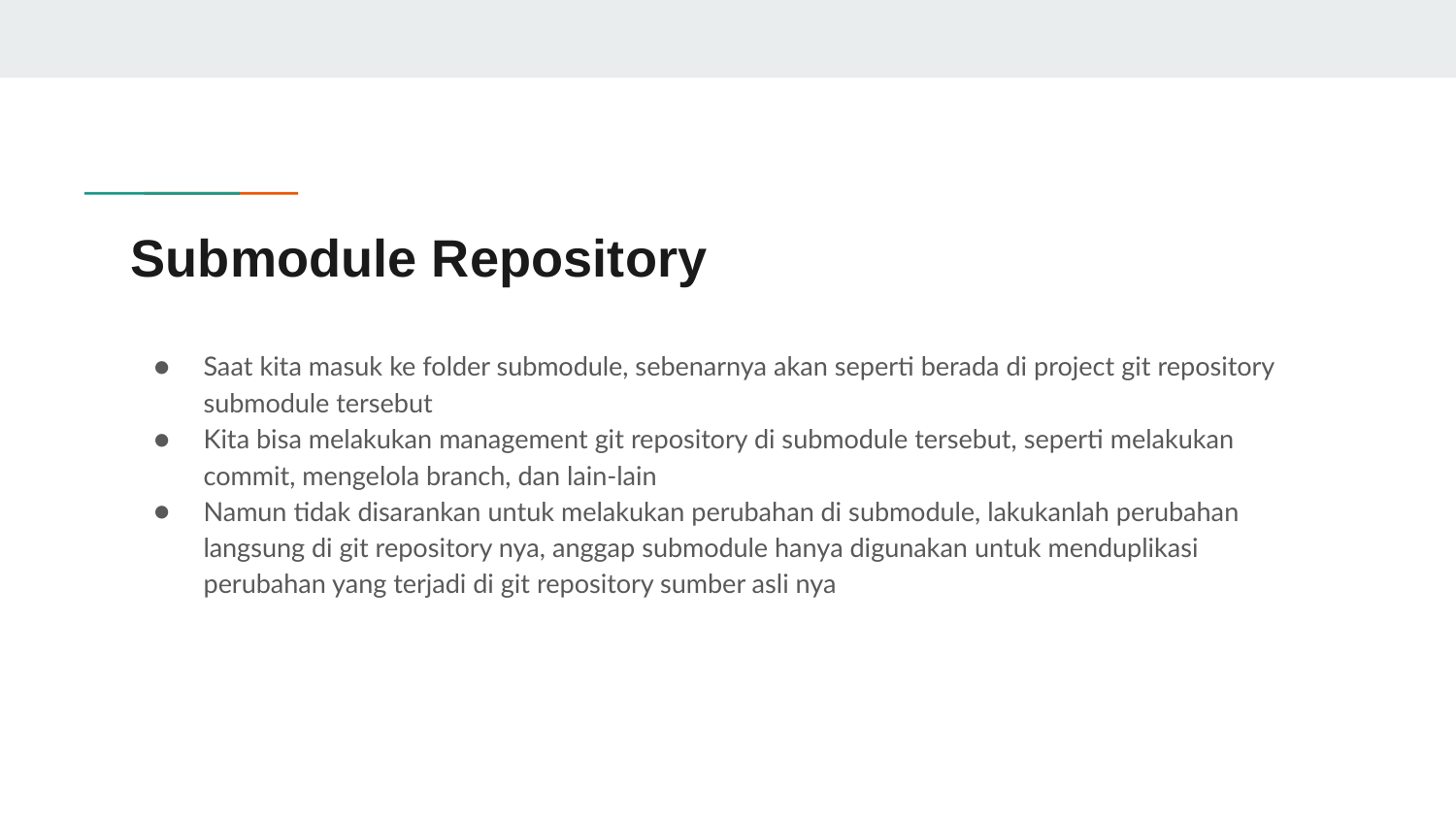

# Submodule Repository
Saat kita masuk ke folder submodule, sebenarnya akan seperti berada di project git repository submodule tersebut
Kita bisa melakukan management git repository di submodule tersebut, seperti melakukan commit, mengelola branch, dan lain-lain
Namun tidak disarankan untuk melakukan perubahan di submodule, lakukanlah perubahan langsung di git repository nya, anggap submodule hanya digunakan untuk menduplikasi perubahan yang terjadi di git repository sumber asli nya